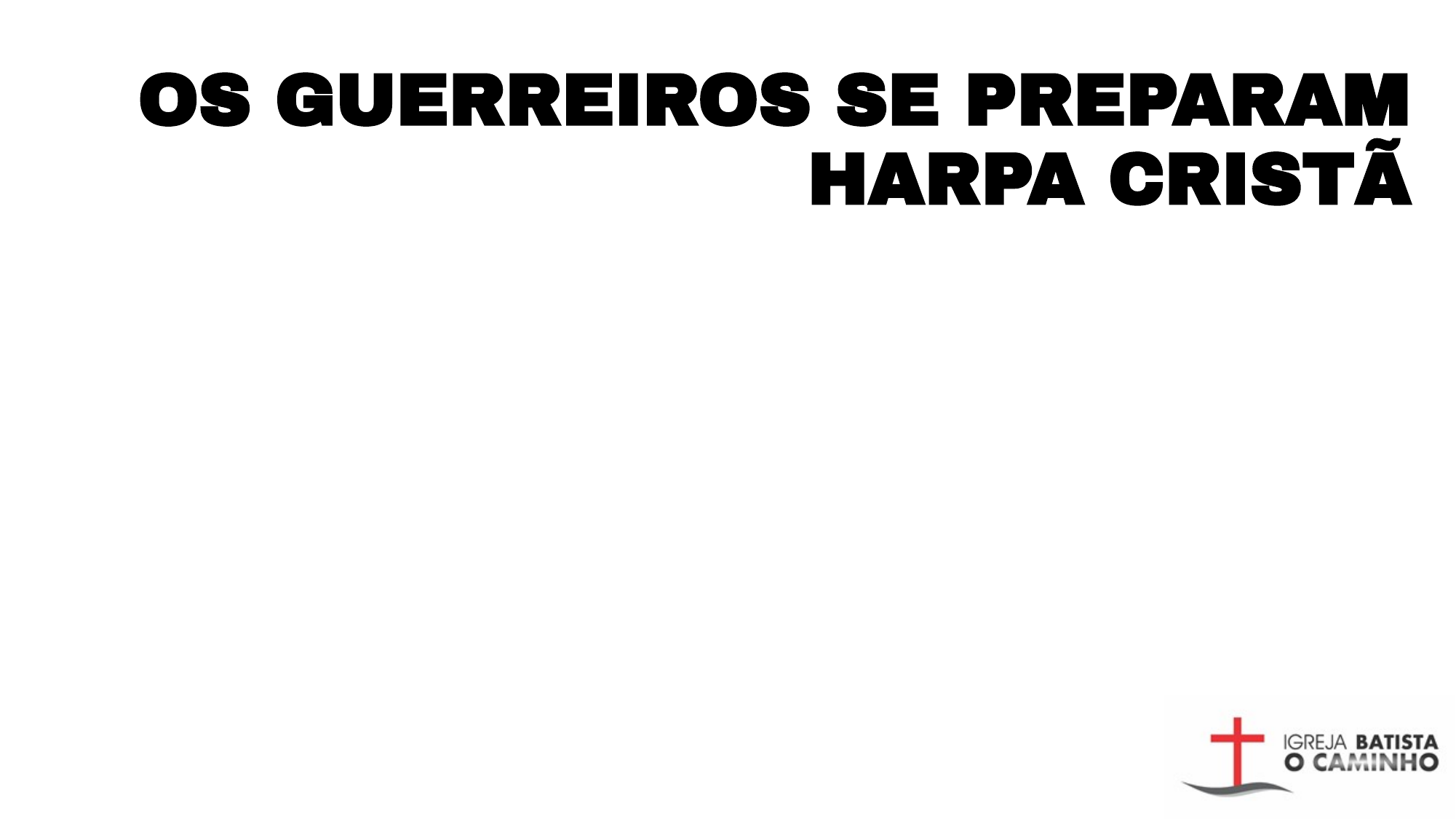

# OS GUERREIROS SE PREPARAM HARPA CRISTÃ